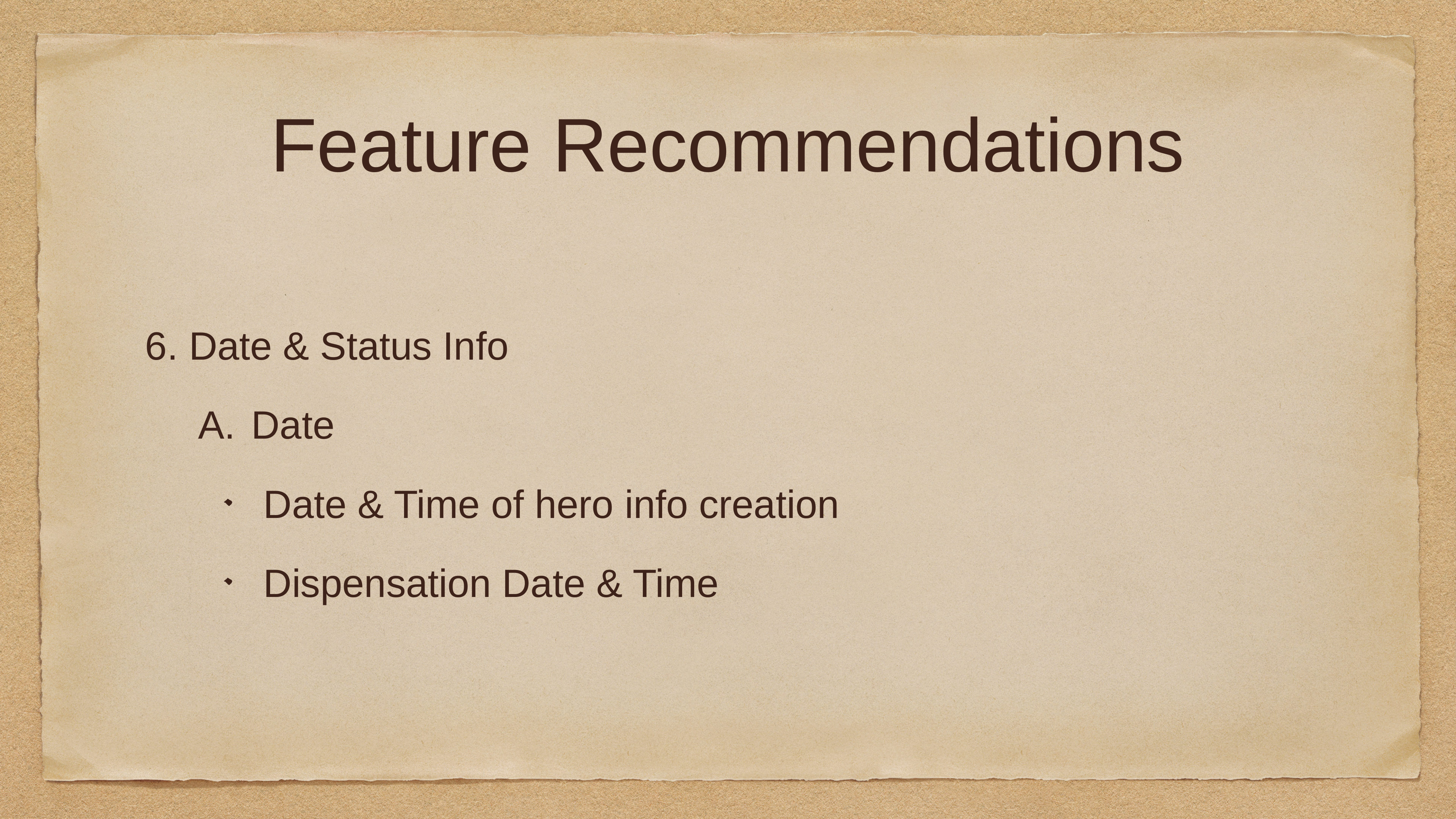

# Feature Recommendations
6. Date & Status Info
Date
Date & Time of hero info creation
Dispensation Date & Time